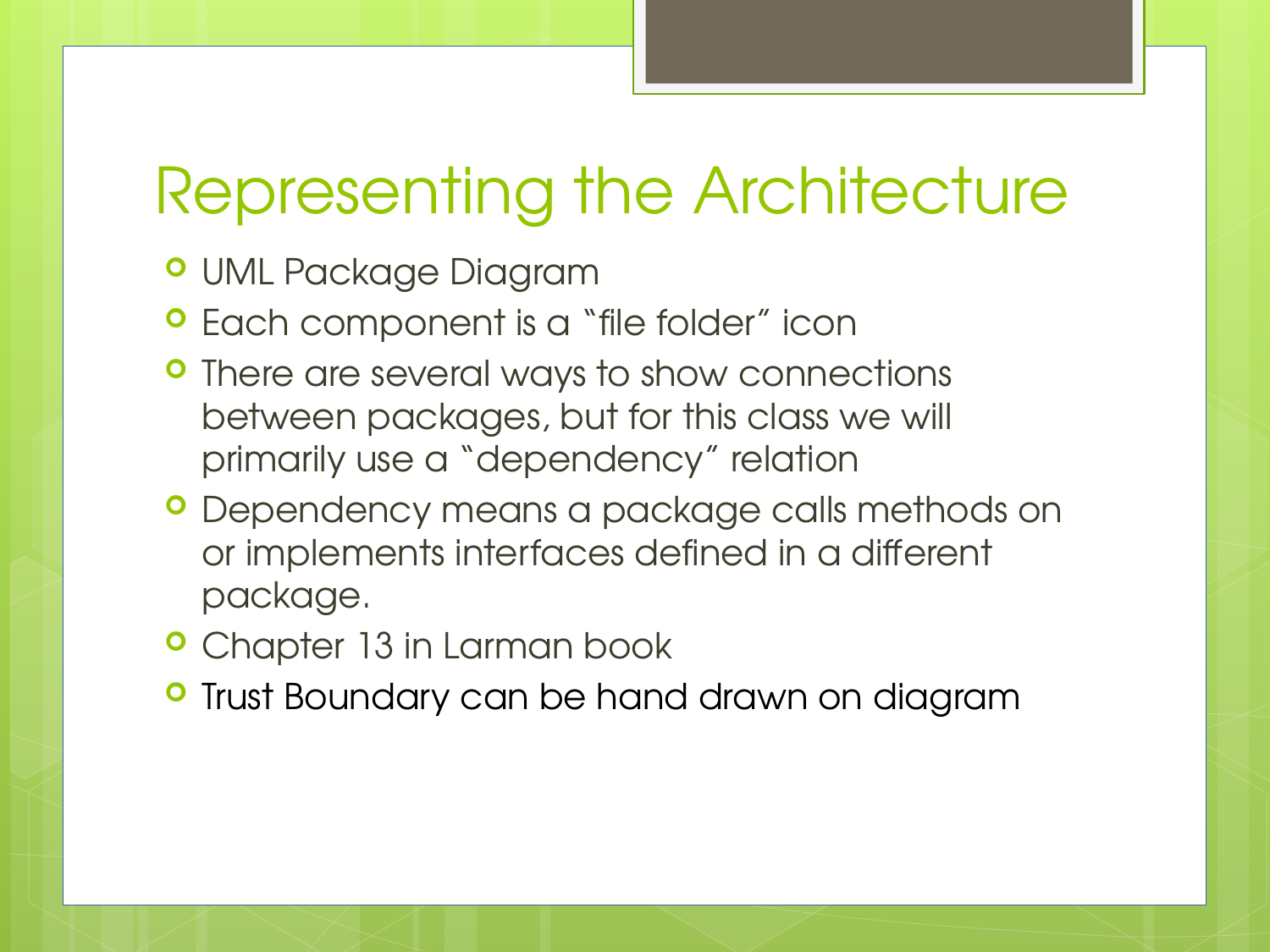

# Representing the Architecture
UML Package Diagram
Each component is a “file folder” icon
There are several ways to show connections between packages, but for this class we will primarily use a “dependency” relation
Dependency means a package calls methods on or implements interfaces defined in a different package.
Chapter 13 in Larman book
Trust Boundary can be hand drawn on diagram